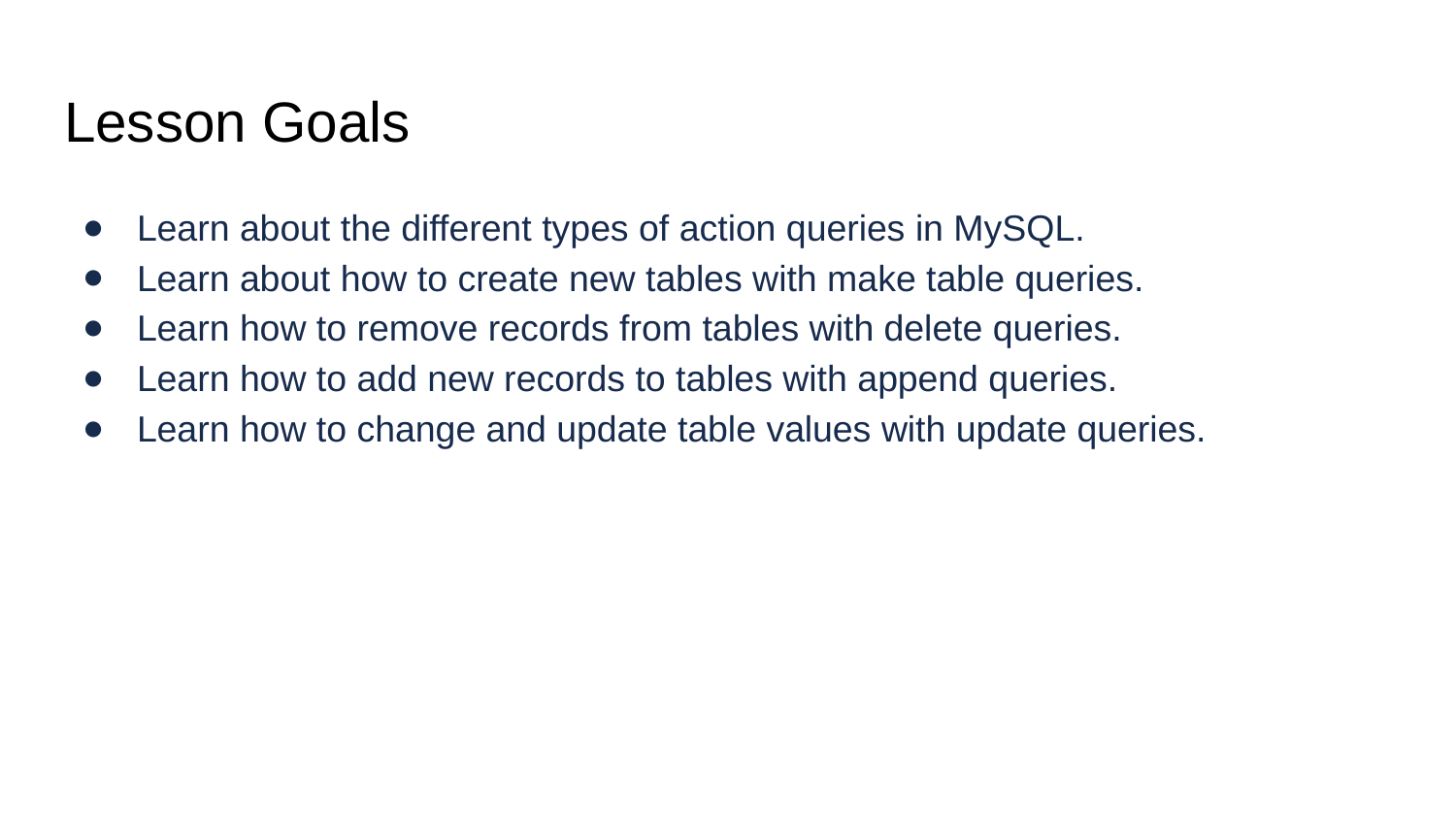

# Lesson Goals
Learn about the different types of action queries in MySQL.
Learn about how to create new tables with make table queries.
Learn how to remove records from tables with delete queries.
Learn how to add new records to tables with append queries.
Learn how to change and update table values with update queries.